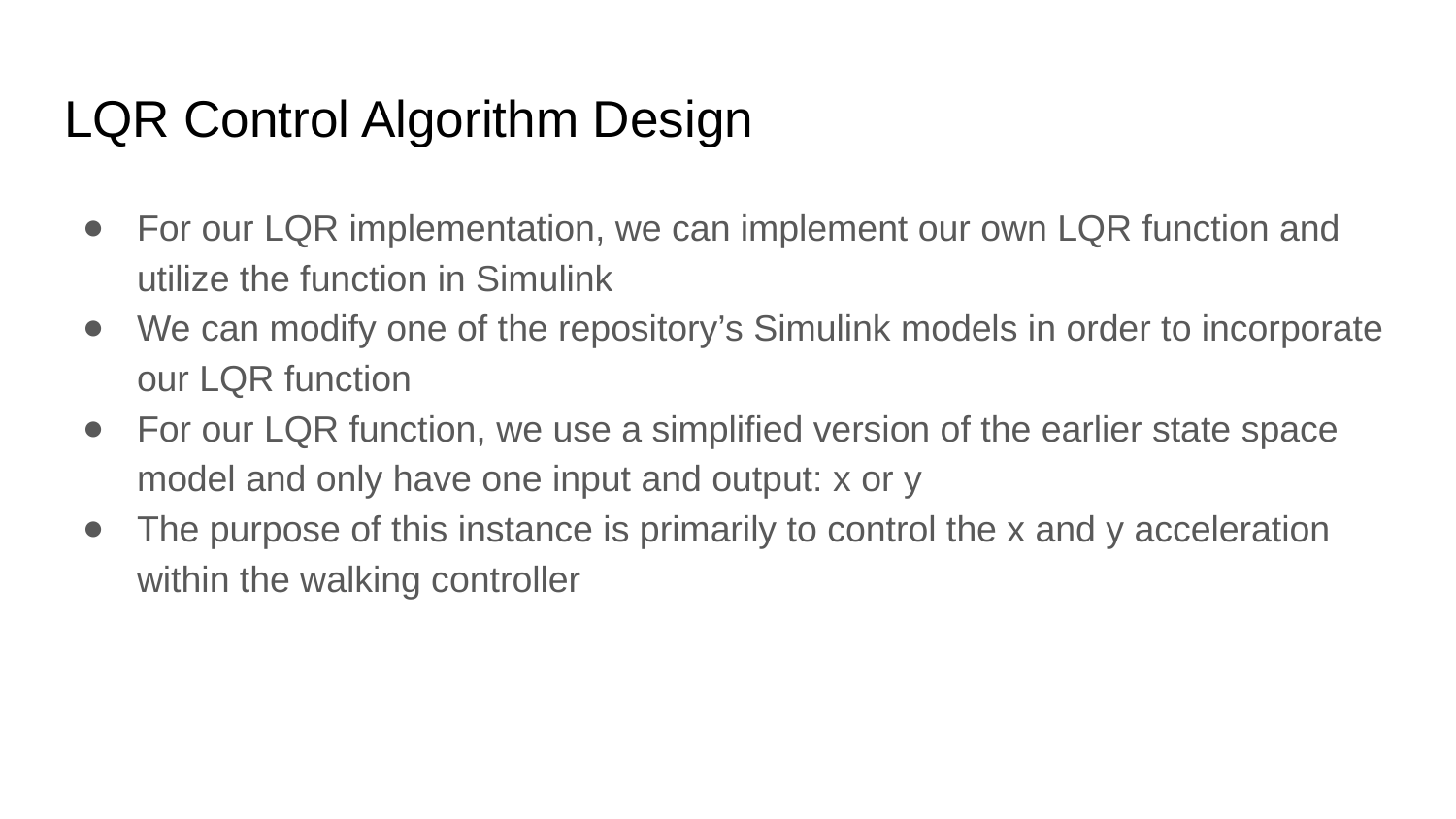

# LQR Control Algorithm Design

For our LQR implementation, we can implement our own LQR function and utilize the function in Simulink
We can modify one of the repository’s Simulink models in order to incorporate our LQR function
For our LQR function, we use a simplified version of the earlier state space model and only have one input and output: x or y
The purpose of this instance is primarily to control the x and y acceleration within the walking controller